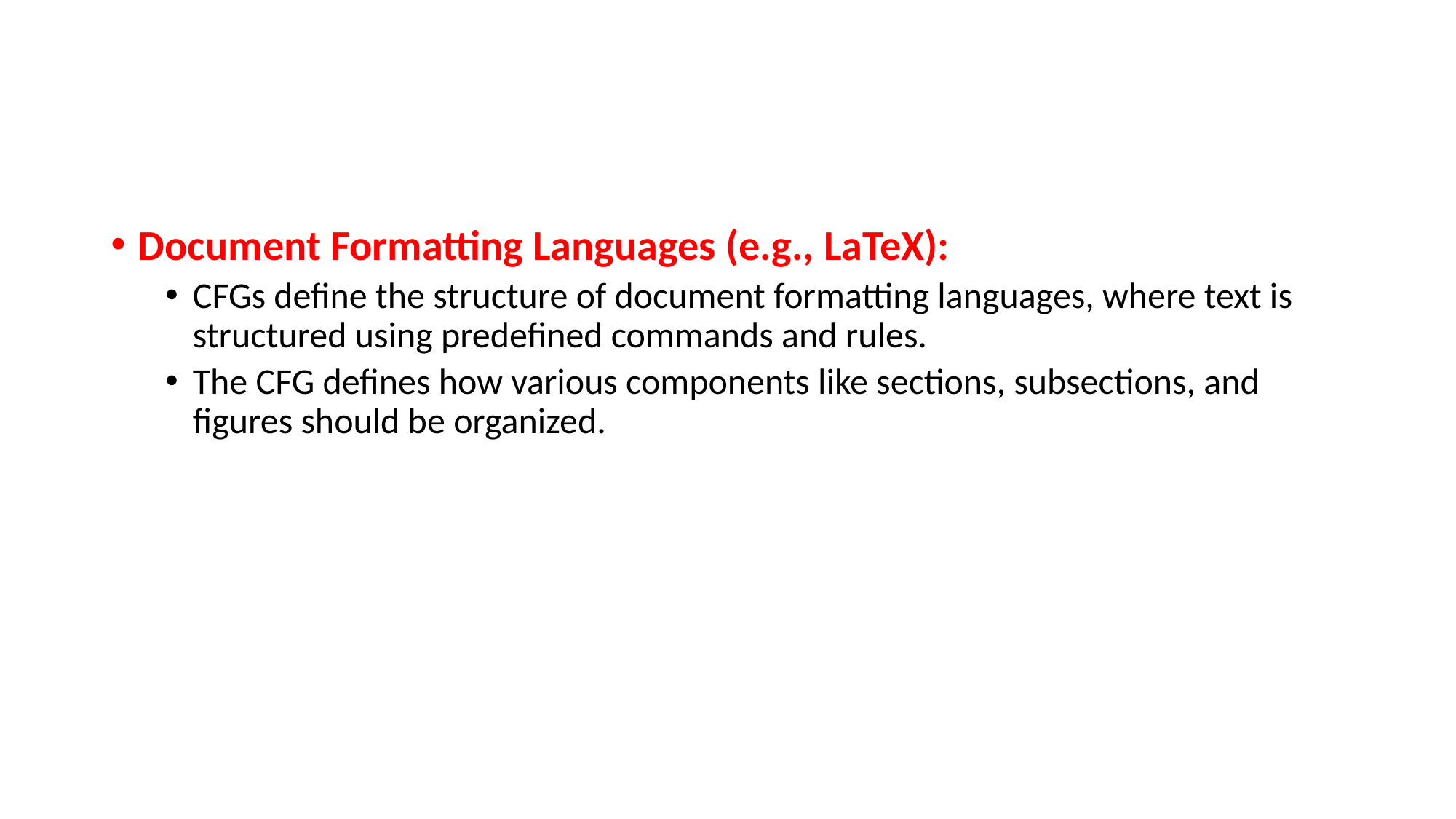

#
Document Formatting Languages (e.g., LaTeX):
CFGs define the structure of document formatting languages, where text is structured using predefined commands and rules.
The CFG defines how various components like sections, subsections, and figures should be organized.